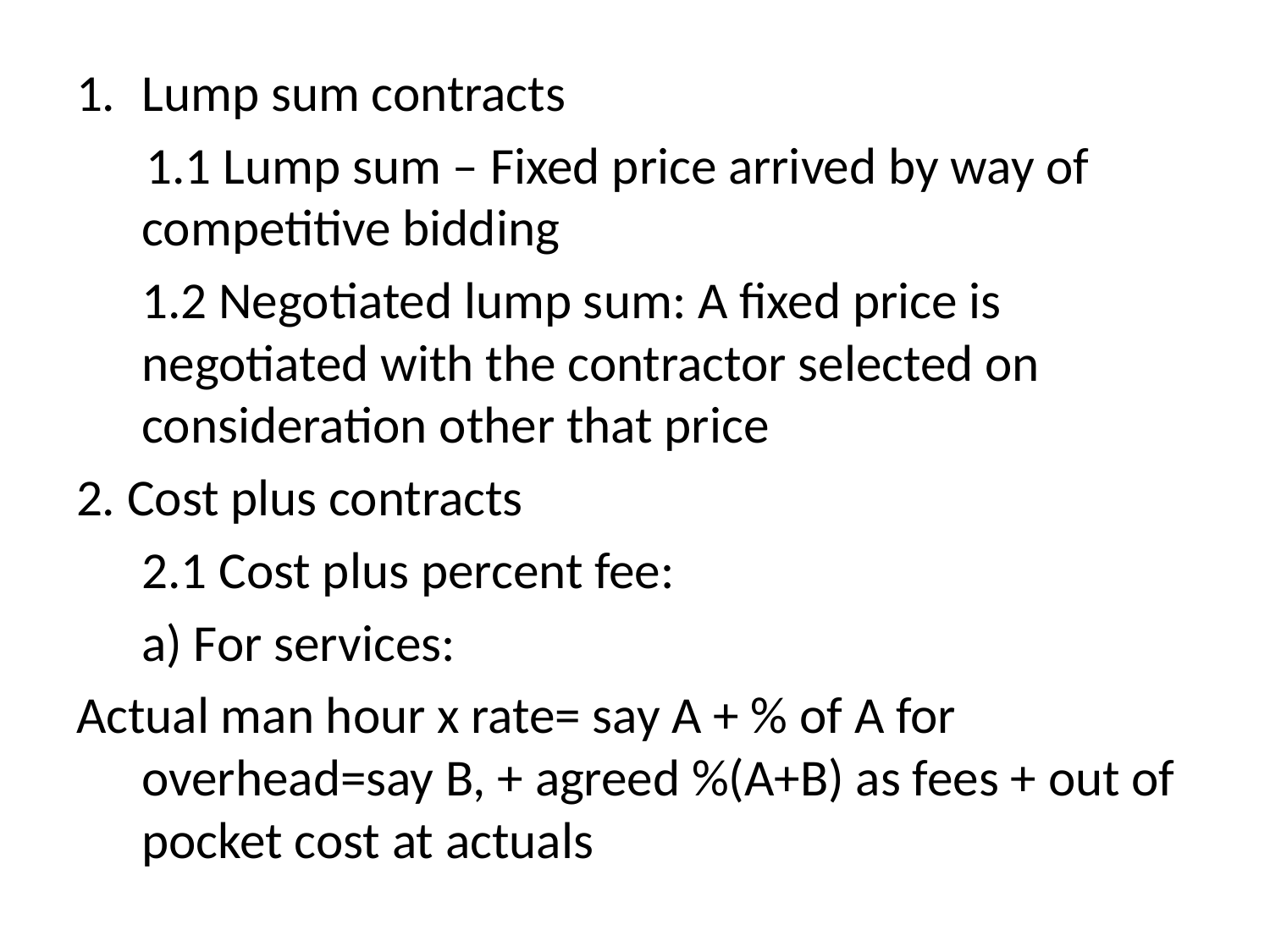

Lump sum contracts
      1.1 Lump sum – Fixed price arrived by way of competitive bidding
	1.2 Negotiated lump sum: A fixed price is negotiated with the contractor selected on consideration other that price
2. Cost plus contracts
	2.1 Cost plus percent fee:
	a) For services:
Actual man hour x rate= say A + % of A for overhead=say B, + agreed %(A+B) as fees + out of pocket cost at actuals